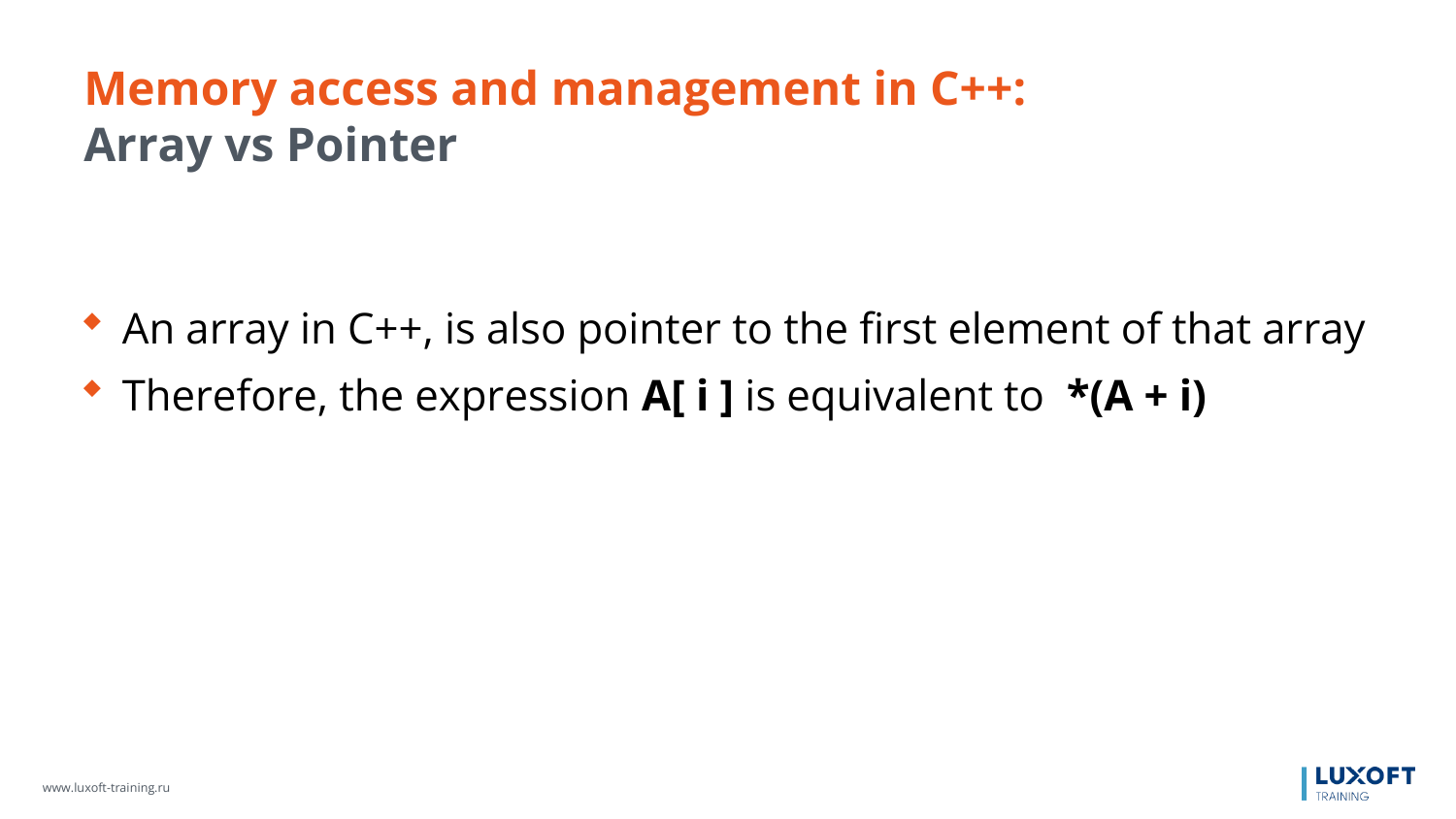

Memory access and management in C++:
Array vs Pointer
An array in C++, is also pointer to the first element of that array
Therefore, the expression A[ i ] is equivalent to  *(A + i)